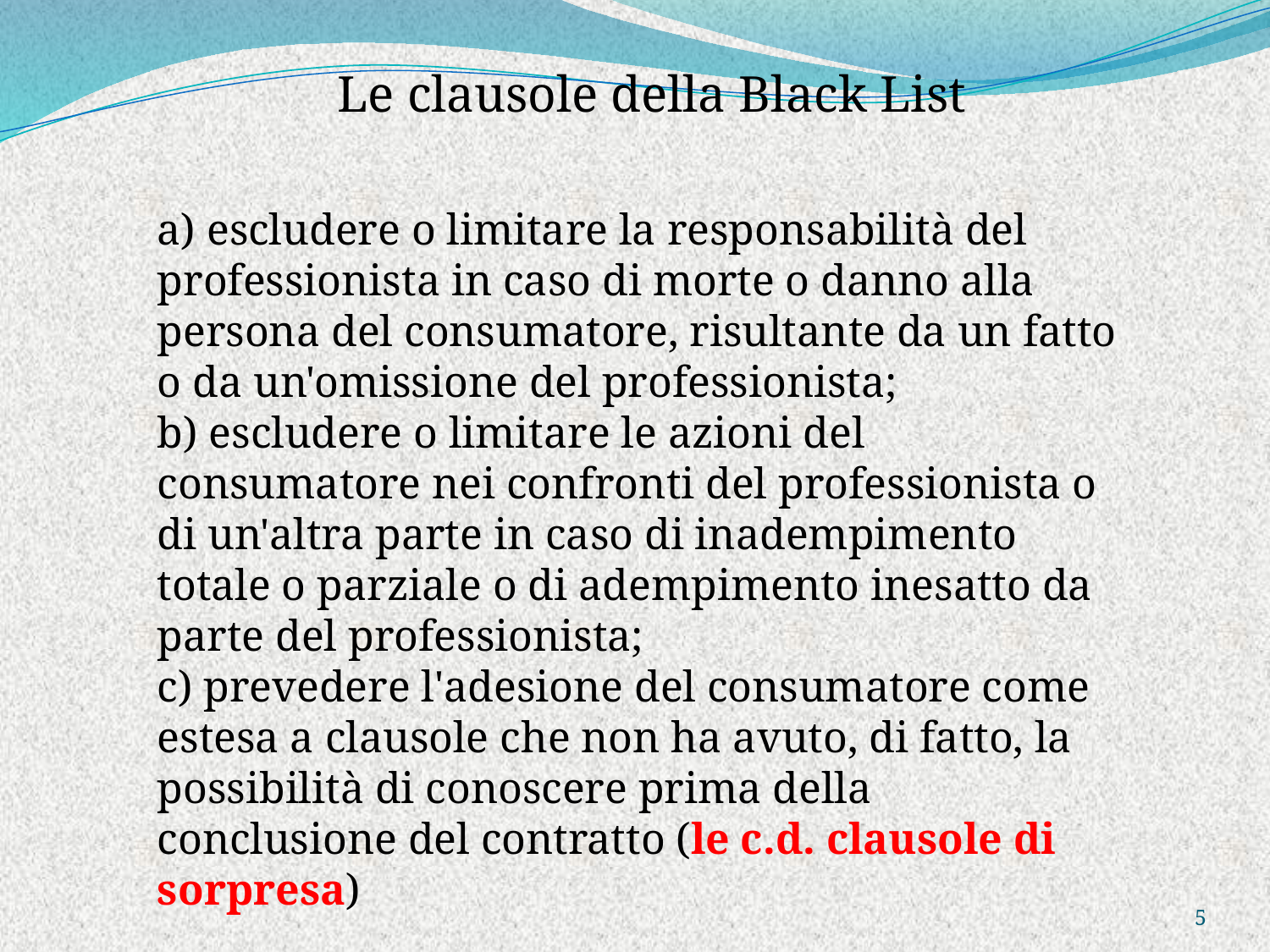

Le clausole della Black List
a) escludere o limitare la responsabilità del professionista in caso di morte o danno alla persona del consumatore, risultante da un fatto o da un'omissione del professionista;
b) escludere o limitare le azioni del consumatore nei confronti del professionista o di un'altra parte in caso di inadempimento totale o parziale o di adempimento inesatto da parte del professionista;
c) prevedere l'adesione del consumatore come estesa a clausole che non ha avuto, di fatto, la possibilità di conoscere prima della conclusione del contratto (le c.d. clausole di sorpresa)
5